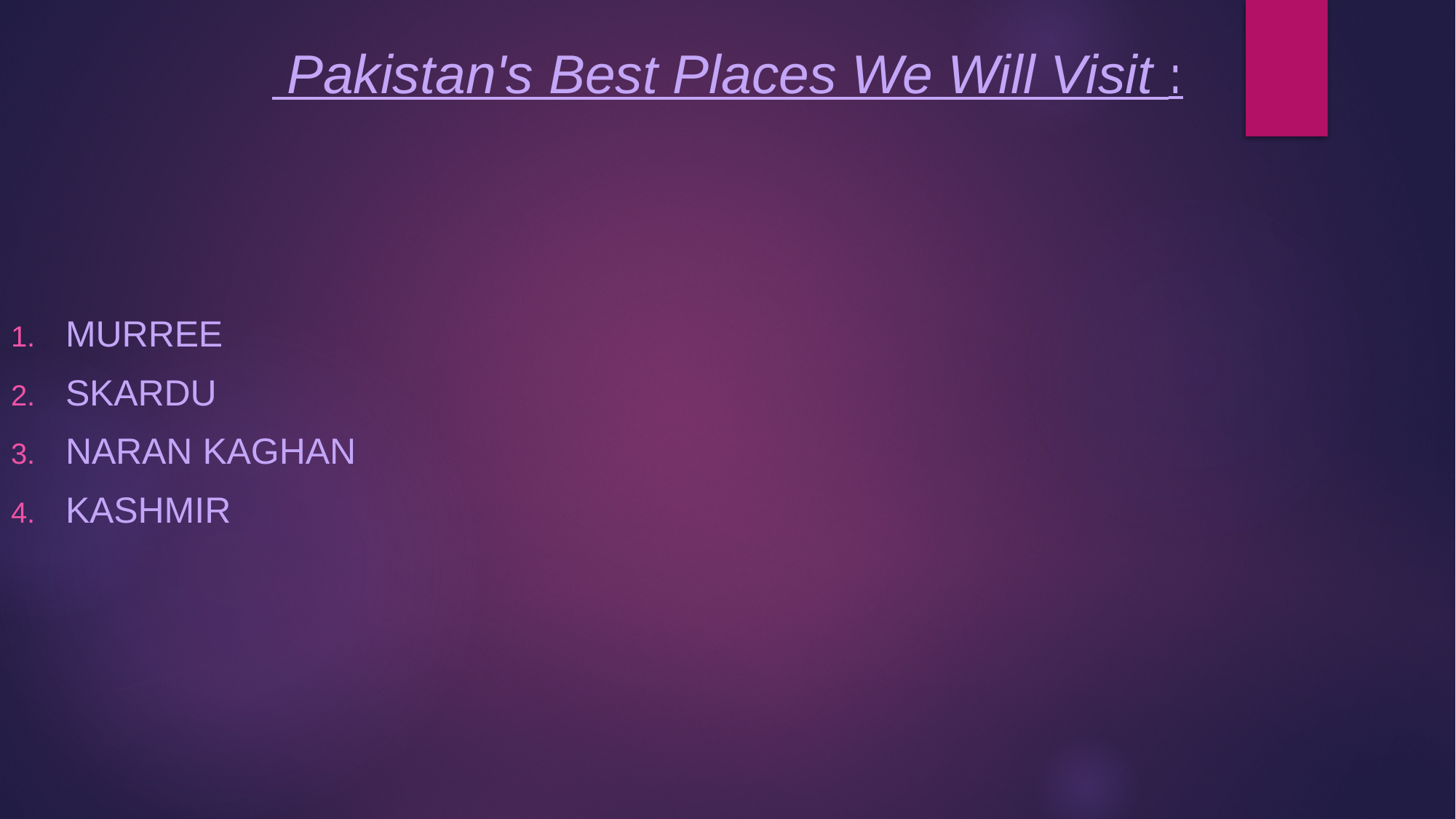

Pakistan's Best Places We Will Visit :
MURREE
SKARDU
NARAN KAGHAN
KASHMIR